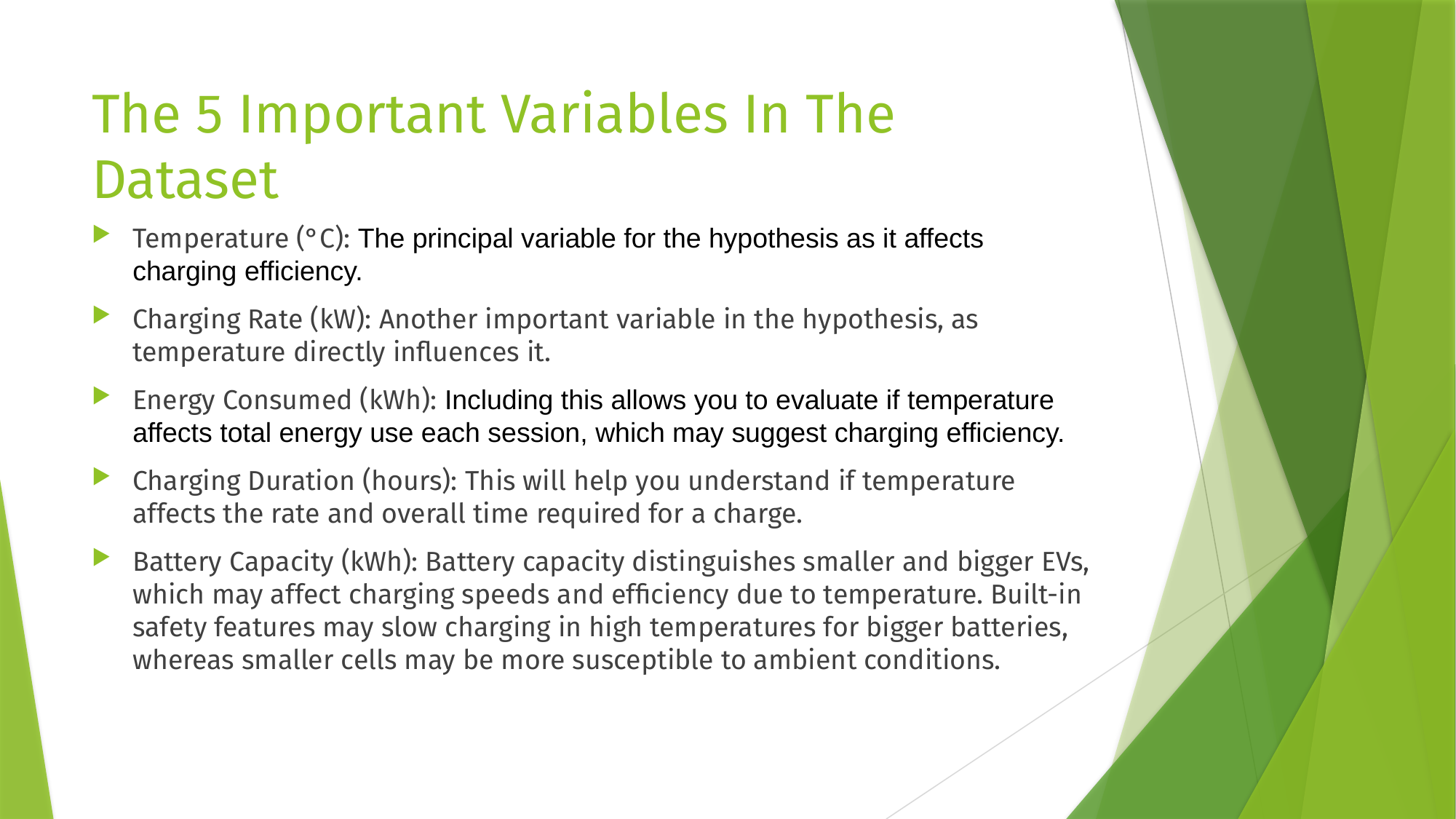

# The 5 Important Variables In The Dataset
Temperature (°C): The principal variable for the hypothesis as it affects charging efficiency.
Charging Rate (kW): Another important variable in the hypothesis, as temperature directly influences it.
Energy Consumed (kWh): Including this allows you to evaluate if temperature affects total energy use each session, which may suggest charging efficiency.
Charging Duration (hours): This will help you understand if temperature affects the rate and overall time required for a charge.
Battery Capacity (kWh): Battery capacity distinguishes smaller and bigger EVs, which may affect charging speeds and efficiency due to temperature. Built-in safety features may slow charging in high temperatures for bigger batteries, whereas smaller cells may be more susceptible to ambient conditions.